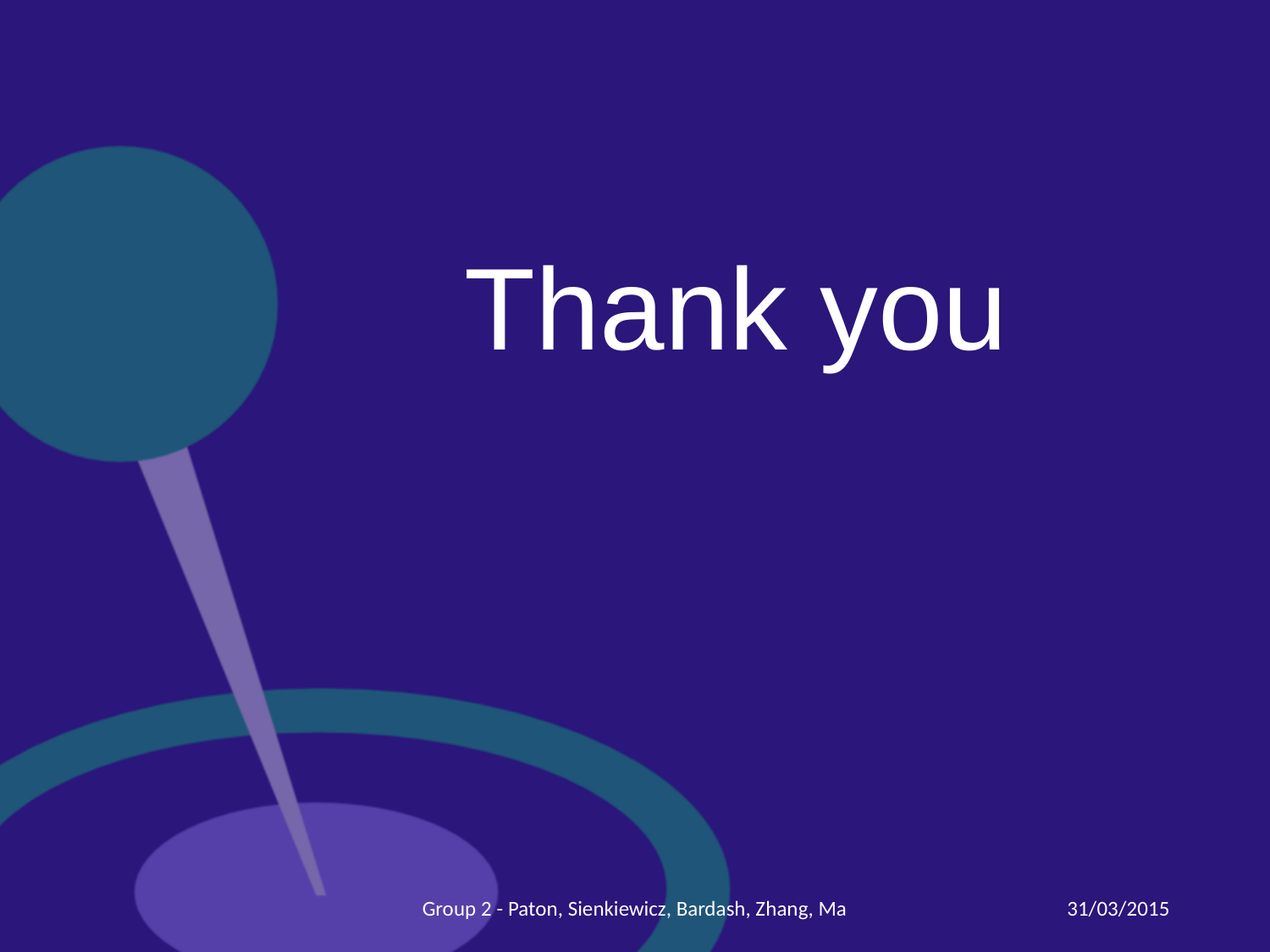

# Thank you
Group 2 - Paton, Sienkiewicz, Bardash, Zhang, Ma
31/03/2015